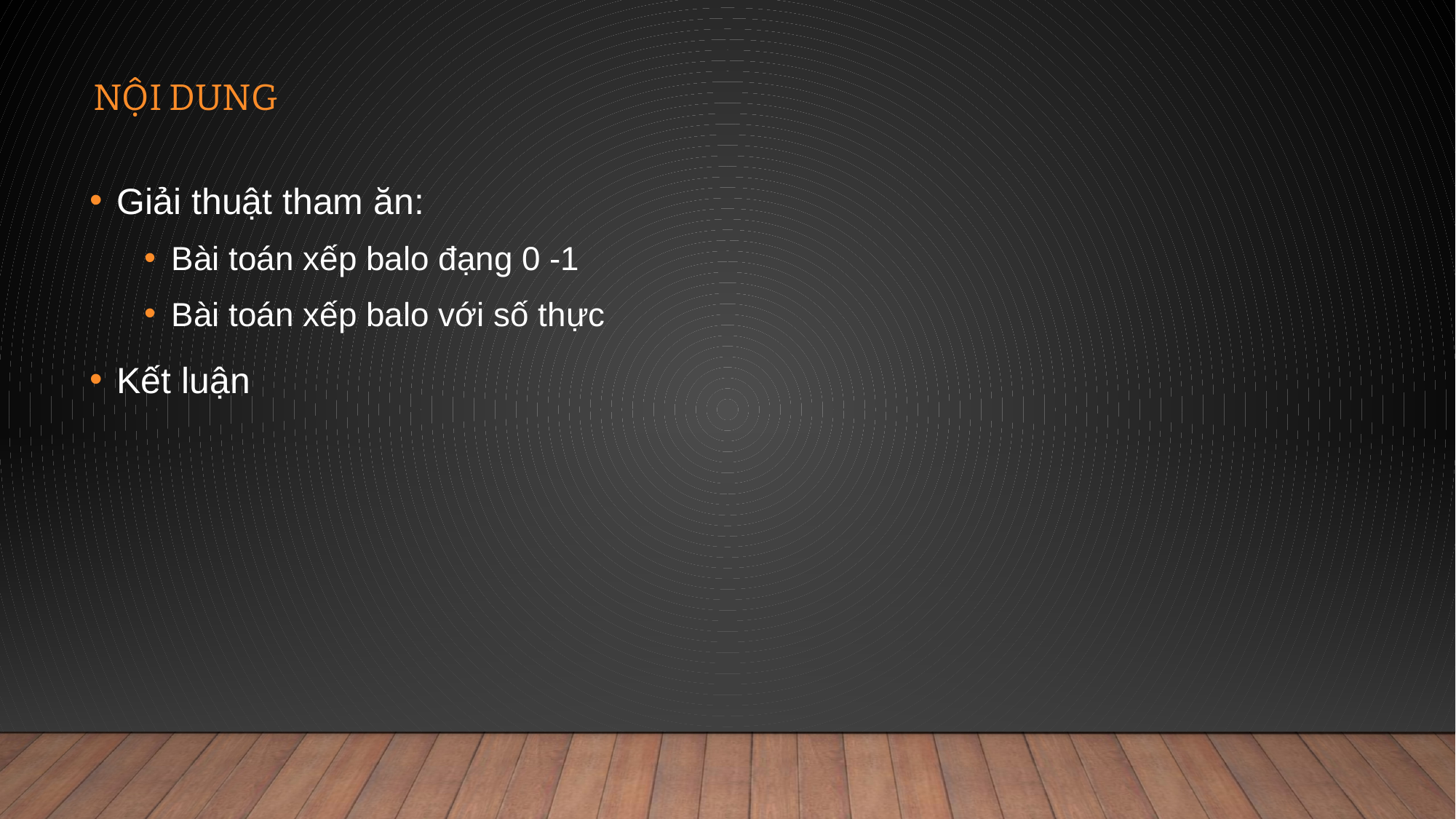

# Nội dung
Giải thuật tham ăn:
Bài toán xếp balo đạng 0 -1
Bài toán xếp balo với số thực
Kết luận